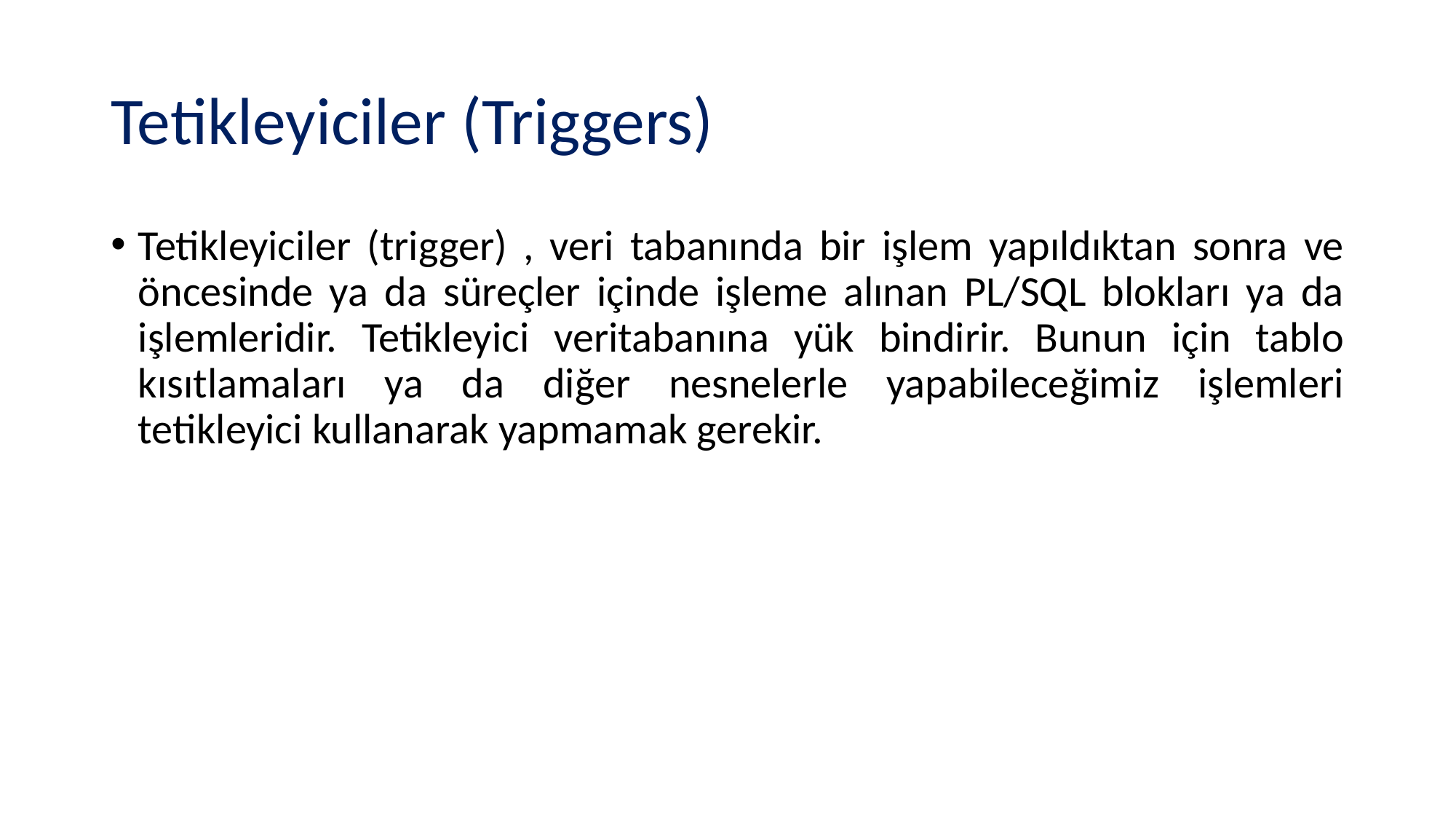

# Tetikleyiciler (Triggers)
Tetikleyiciler (trigger) , veri tabanında bir işlem yapıldıktan sonra ve öncesinde ya da süreçler içinde işleme alınan PL/SQL blokları ya da işlemleridir. Tetikleyici veritabanına yük bindirir. Bunun için tablo kısıtlamaları ya da diğer nesnelerle yapabileceğimiz işlemleri tetikleyici kullanarak yapmamak gerekir.